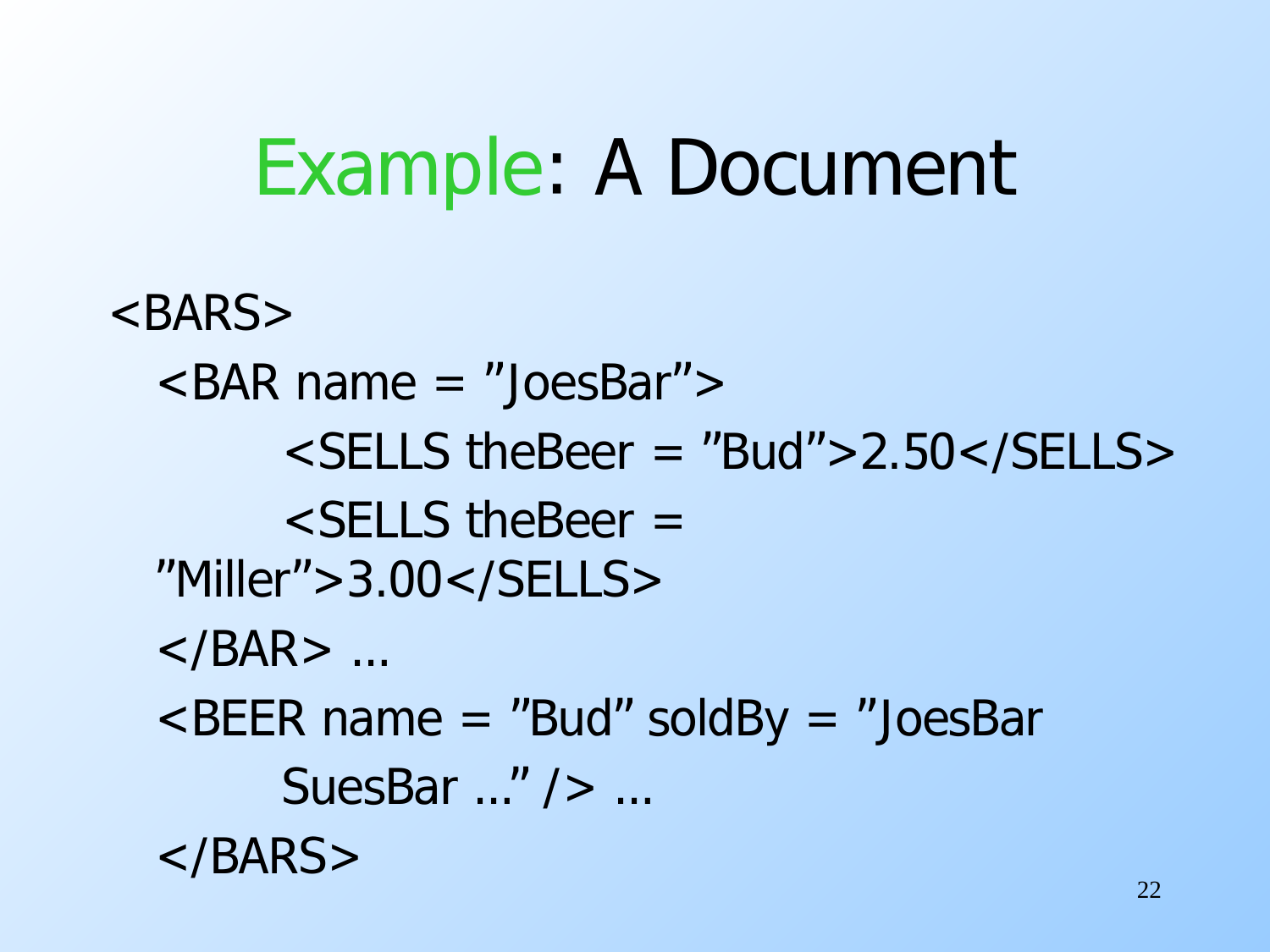

# Example: A Document
<BARS>
	<BAR name = ”JoesBar”>
		<SELLS theBeer = ”Bud”>2.50</SELLS>
		<SELLS theBeer = ”Miller”>3.00</SELLS>
	</BAR> …
	<BEER name = ”Bud” soldBy = ”JoesBar
		SuesBar …” /> …
	</BARS>
22